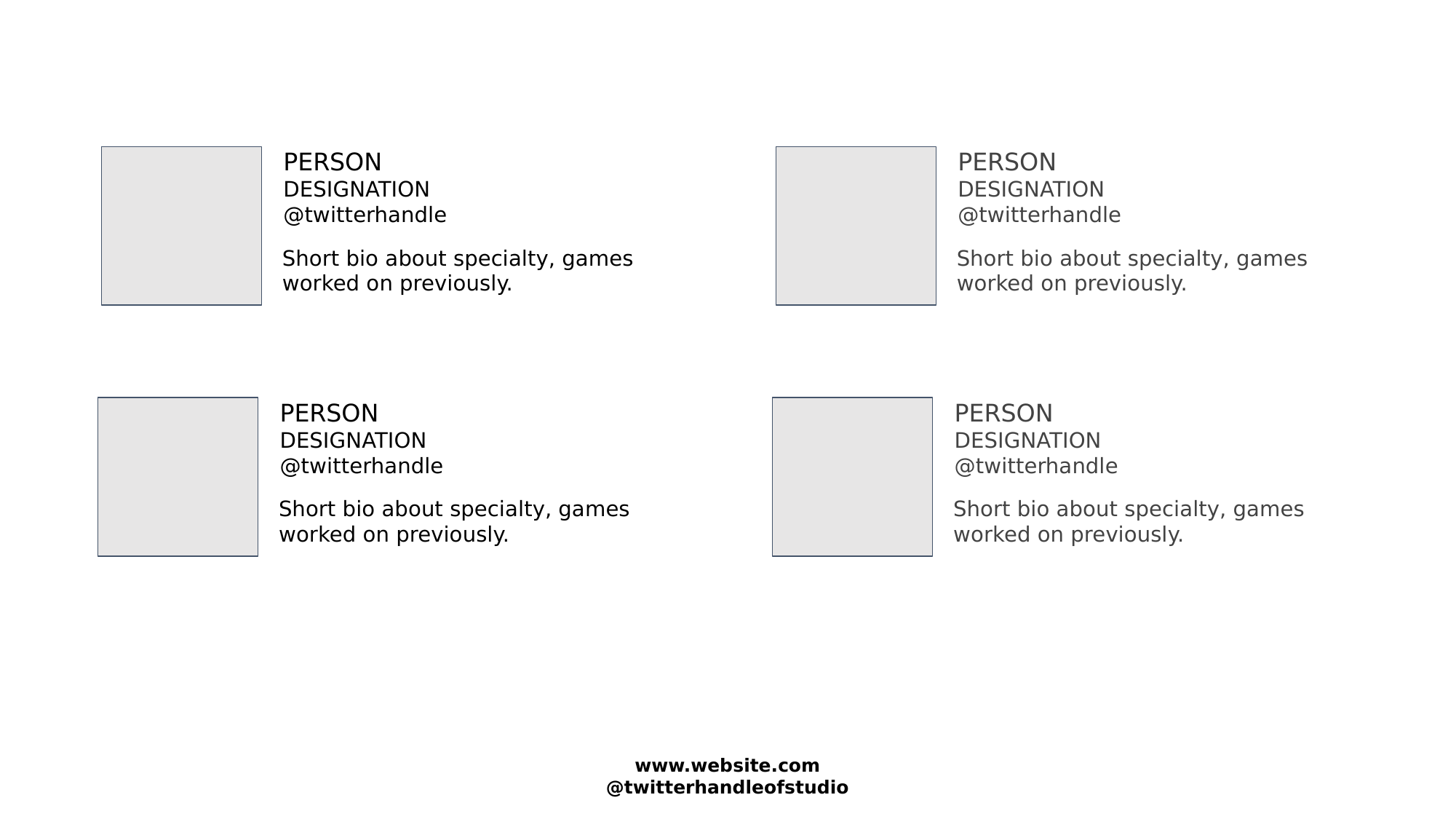

PERSON
DESIGNATION @twitterhandle
PERSON
DESIGNATION @twitterhandle

Short bio about specialty, games worked on previously.
Short bio about specialty, games worked on previously.
PERSON
DESIGNATION @twitterhandle
PERSON
DESIGNATION @twitterhandle

Short bio about specialty, games worked on previously.
Short bio about specialty, games worked on previously.
www.website.com
@twitterhandleofstudio